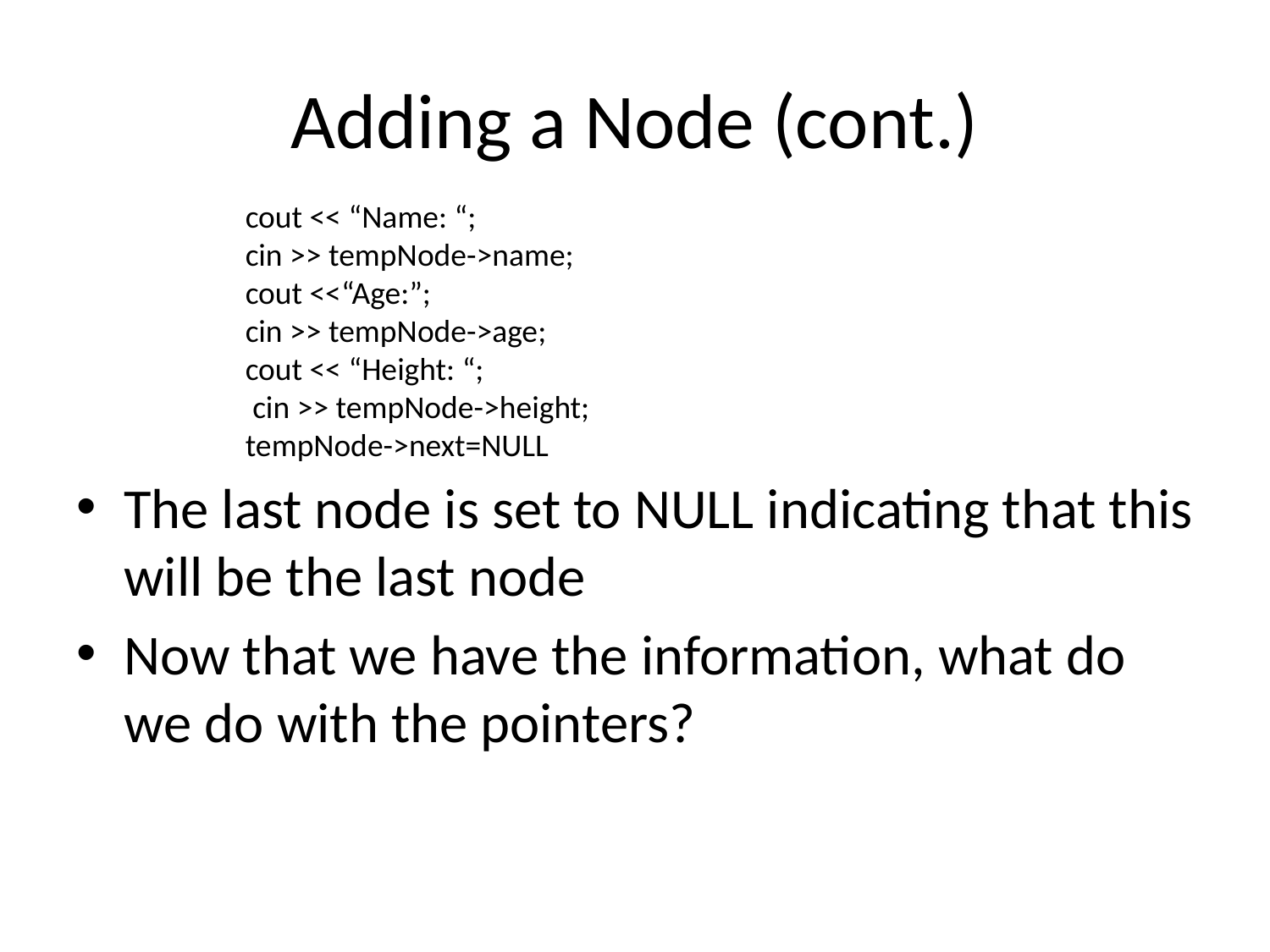

# Adding a Node (cont.)
cout << “Name: “;
cin >> tempNode->name;
cout <<“Age:”;
cin >> tempNode->age;
cout << “Height: “;
 cin >> tempNode->height;
tempNode->next=NULL
The last node is set to NULL indicating that this will be the last node
Now that we have the information, what do we do with the pointers?